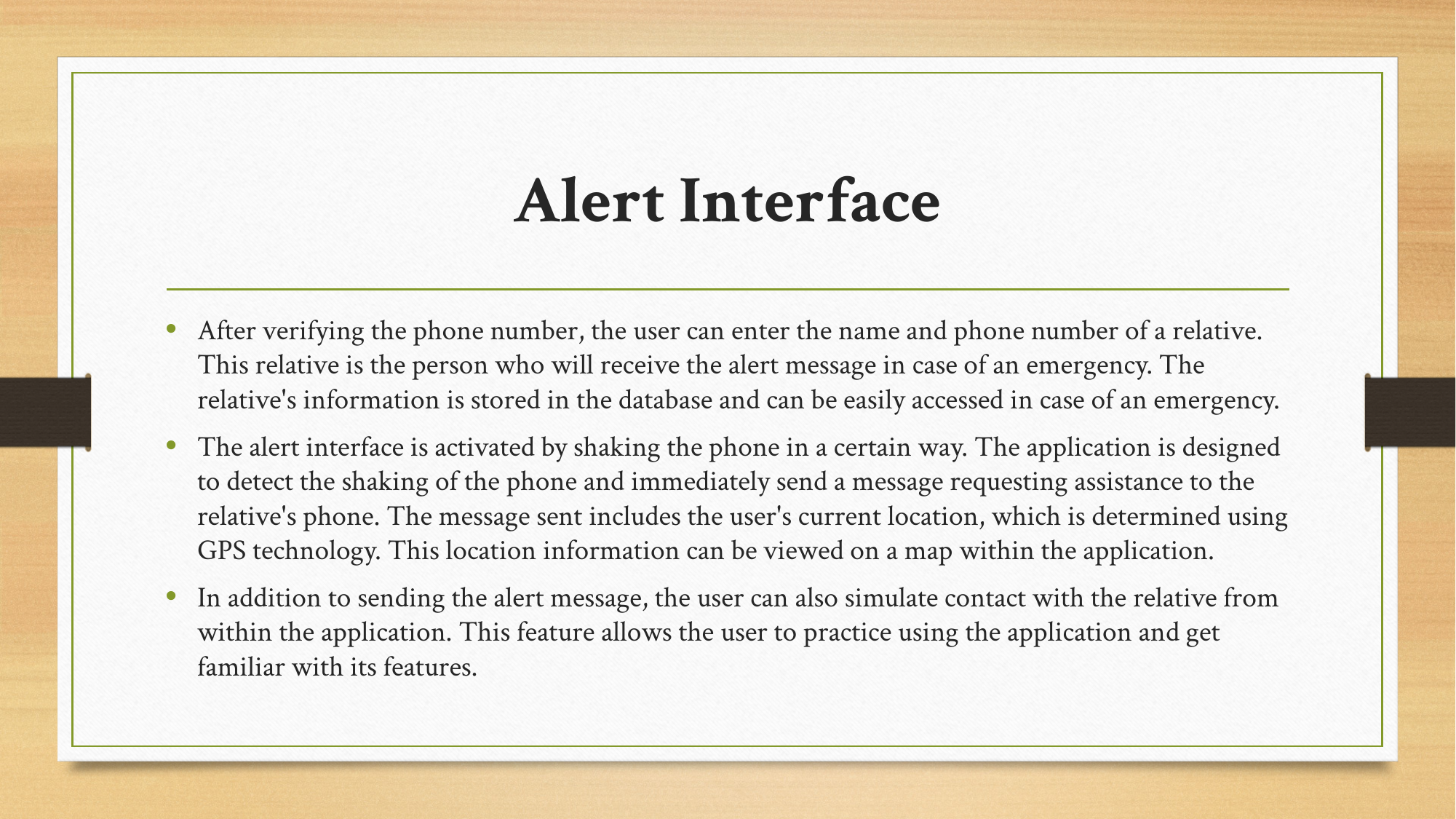

# Alert Interface
After verifying the phone number, the user can enter the name and phone number of a relative. This relative is the person who will receive the alert message in case of an emergency. The relative's information is stored in the database and can be easily accessed in case of an emergency.
The alert interface is activated by shaking the phone in a certain way. The application is designed to detect the shaking of the phone and immediately send a message requesting assistance to the relative's phone. The message sent includes the user's current location, which is determined using GPS technology. This location information can be viewed on a map within the application.
In addition to sending the alert message, the user can also simulate contact with the relative from within the application. This feature allows the user to practice using the application and get familiar with its features.